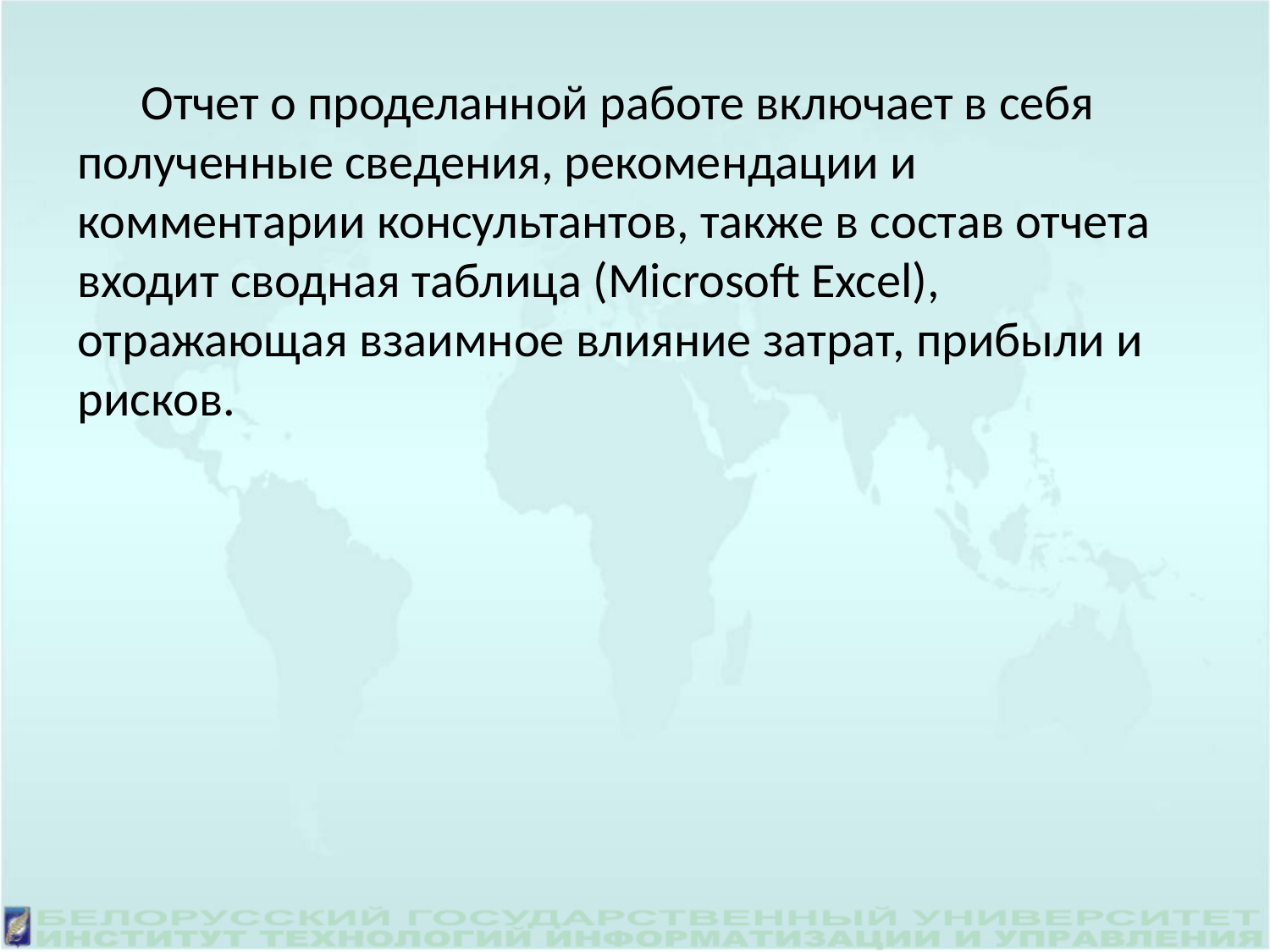

Отчет о проделанной работе включает в себя полученные сведения, рекомендации и комментарии консультантов, также в состав отчета входит сводная таблица (Microsoft Excel), отражающая взаимное влияние затрат, прибыли и рисков.